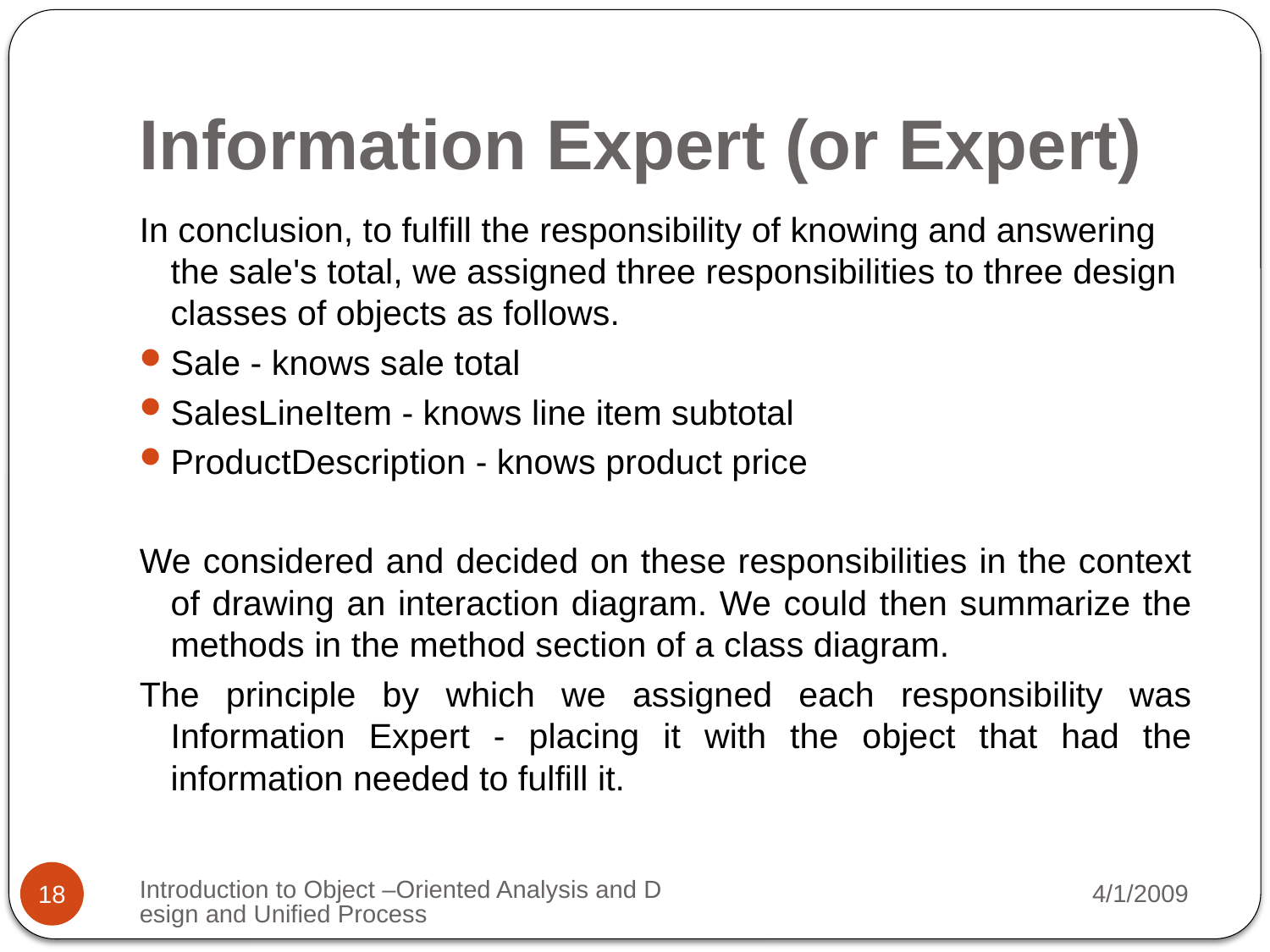

# Information Expert (or Expert)
In conclusion, to fulfill the responsibility of knowing and answering the sale's total, we assigned three responsibilities to three design classes of objects as follows.
Sale - knows sale total
SalesLineItem - knows line item subtotal
ProductDescription - knows product price

We considered and decided on these responsibilities in the context of drawing an interaction diagram. We could then summarize the methods in the method section of a class diagram.
The principle by which we assigned each responsibility was Information Expert - placing it with the object that had the information needed to fulfill it.

Introduction to Object –Oriented Analysis and Design and Unified Process
4/1/2009
18